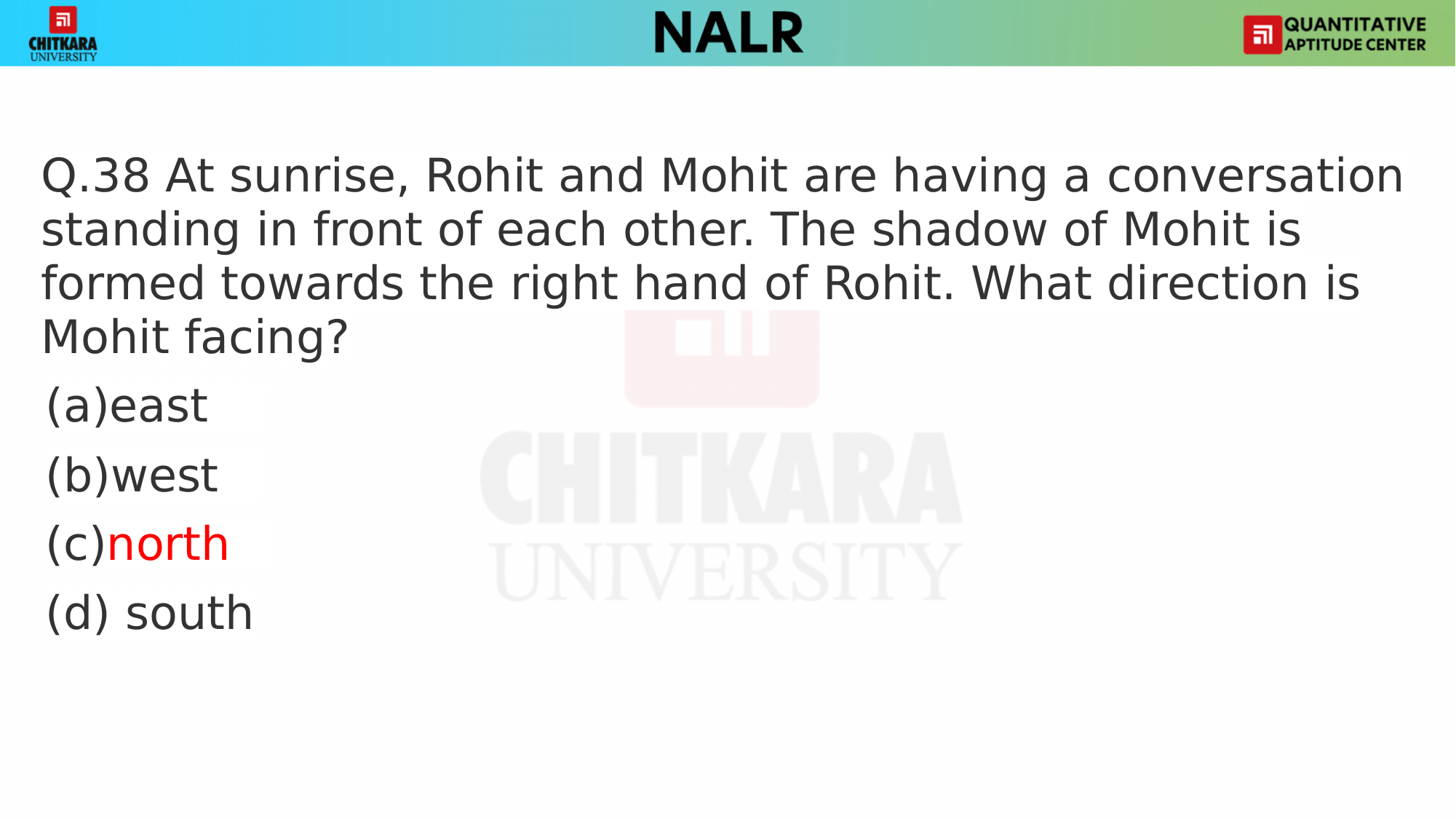

Q.38 At sunrise, Rohit and Mohit are having a conversation standing in front of each other. The shadow of Mohit is formed towards the right hand of Rohit. What direction is Mohit facing?
east
west
north
(d) south